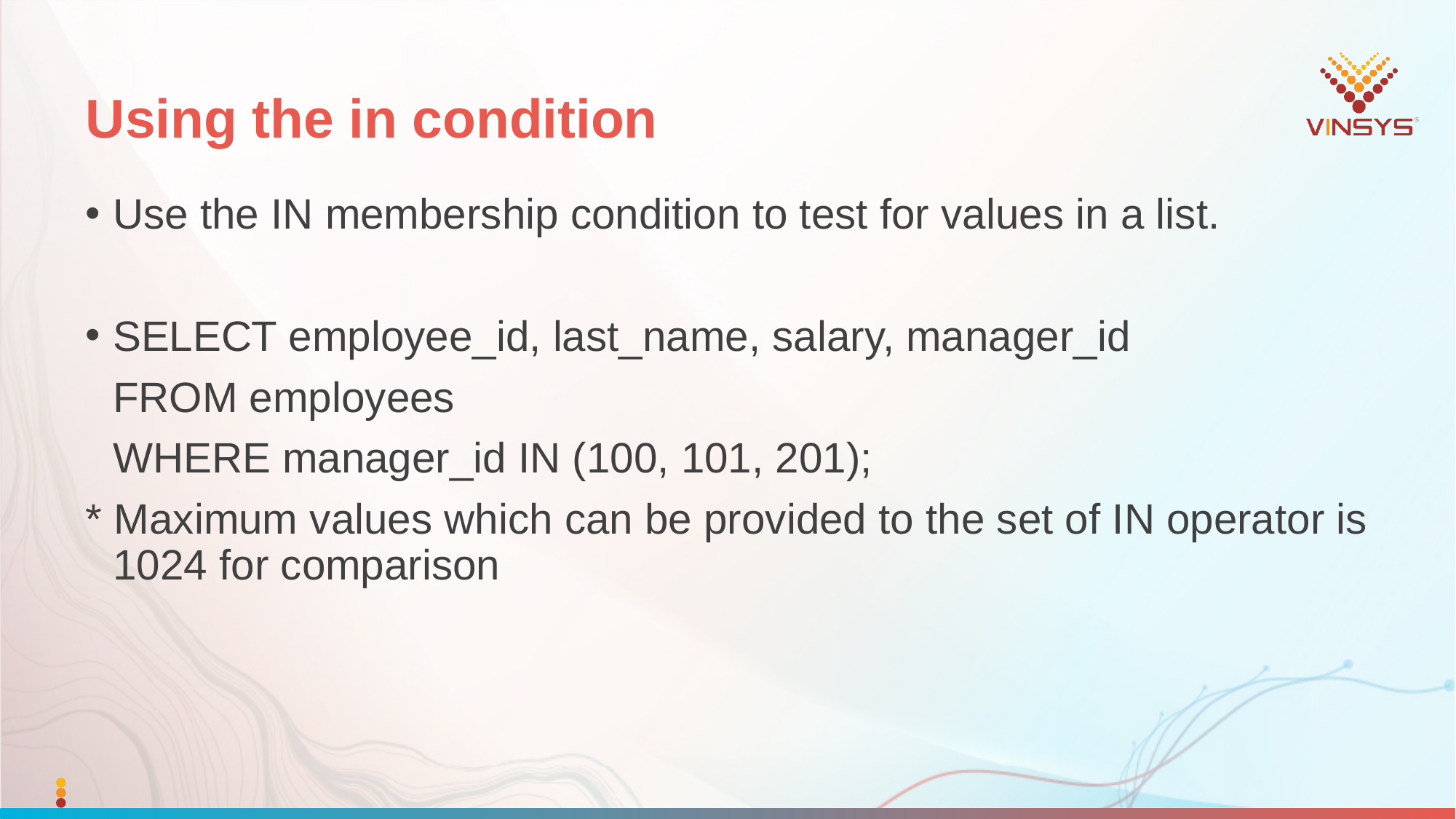

# Using the in condition
Use the IN membership condition to test for values in a list.

SELECT employee_id, last_name, salary, manager_id
	FROM employees
	WHERE manager_id IN (100, 101, 201);
* Maximum values which can be provided to the set of IN operator is 1024 for comparison